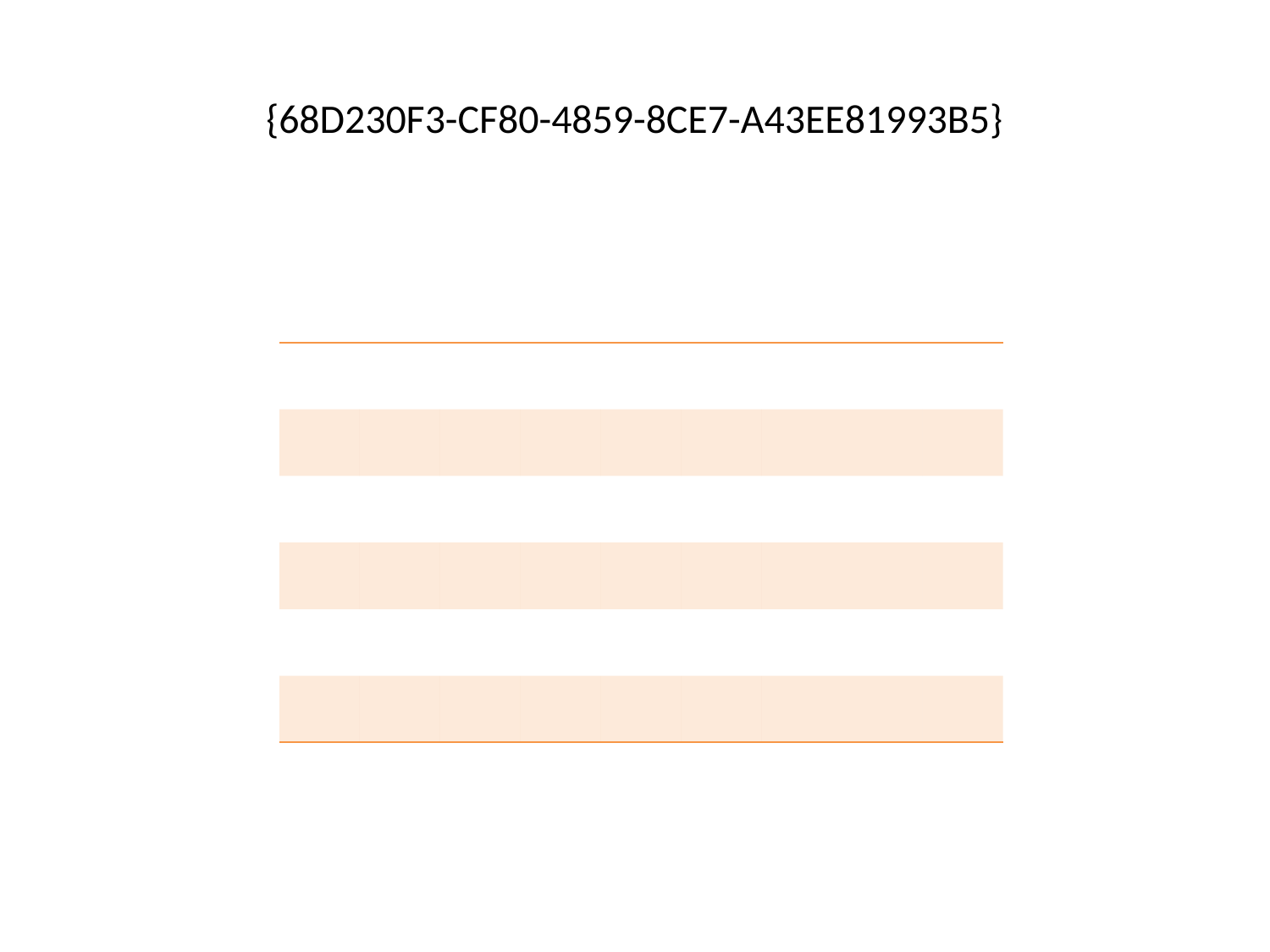

# {68D230F3-CF80-4859-8CE7-A43EE81993B5}
|  |  |  |  |  |  |  |  |  |
| --- | --- | --- | --- | --- | --- | --- | --- | --- |
|  |  |  |  |  |  |  |  |  |
|  |  |  |  |  |  |  |  |  |
|  |  |  |  |  |  |  |  |  |
|  |  |  |  |  |  |  |  |  |
|  |  |  |  |  |  |  |  |  |